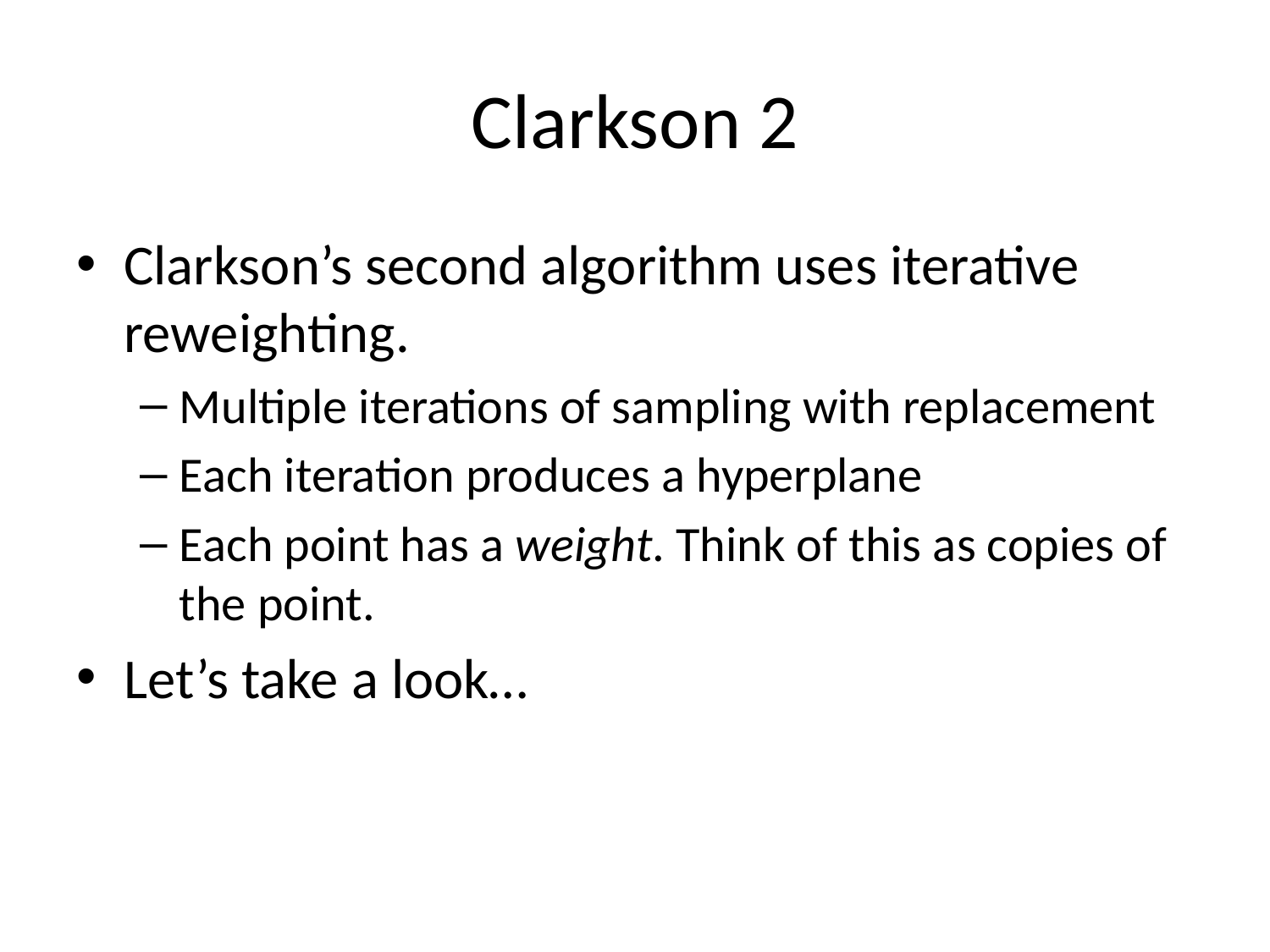

# Clarkson 2
Clarkson’s second algorithm uses iterative reweighting.
Multiple iterations of sampling with replacement
Each iteration produces a hyperplane
Each point has a weight. Think of this as copies of the point.
Let’s take a look…